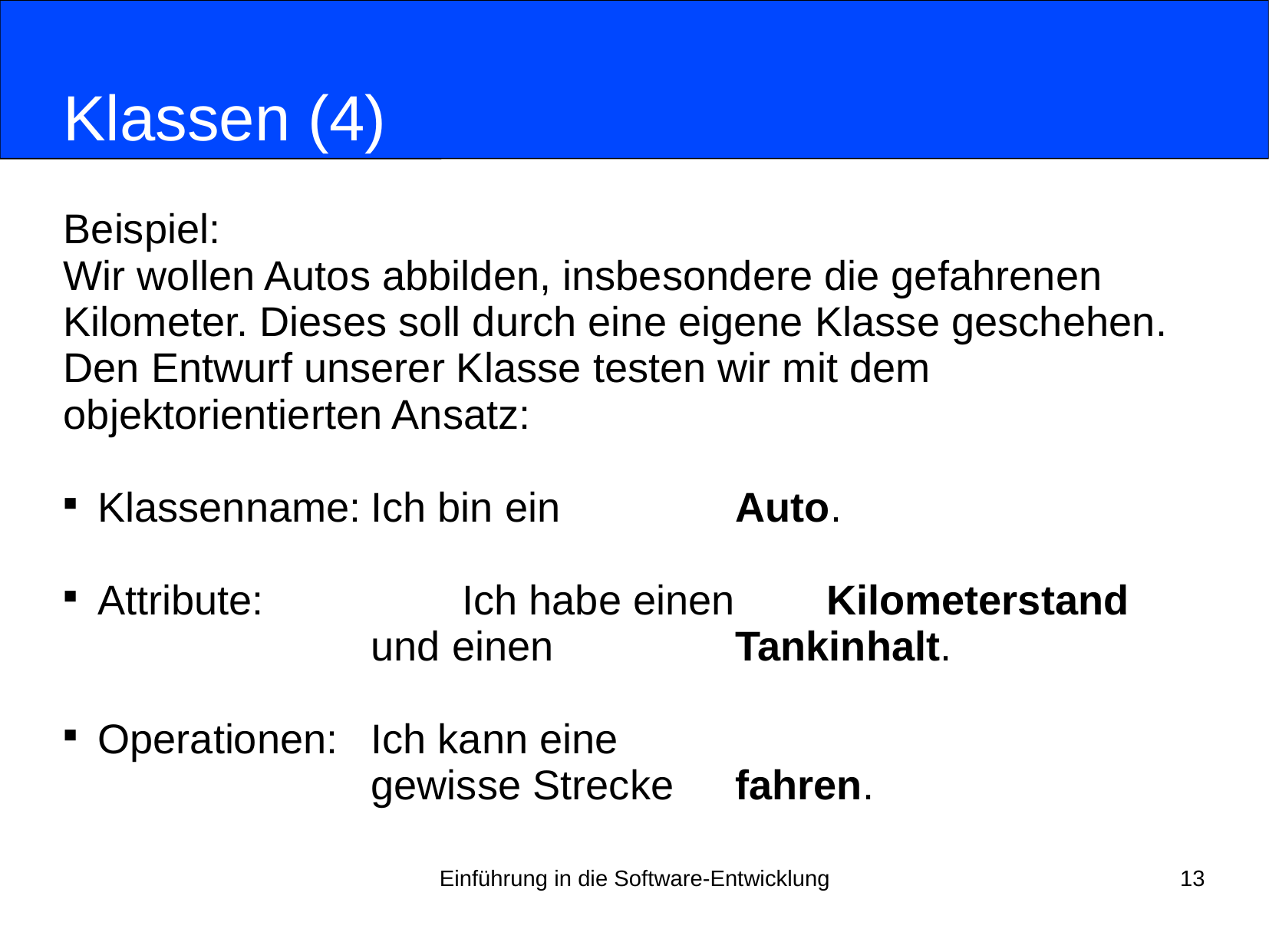

# Klassen (4)
Beispiel:
Wir wollen Autos abbilden, insbesondere die gefahrenen
Kilometer. Dieses soll durch eine eigene Klasse geschehen.
Den Entwurf unserer Klasse testen wir mit dem
objektorientierten Ansatz:
Klassenname:	Ich bin ein          	Auto.
Attribute:     		Ich habe einen   	Kilometerstand
                       	und einen           	Tankinhalt.
Operationen:	Ich kann eine
                     	gewisse Strecke 	fahren.

Einführung in die Software-Entwicklung
13